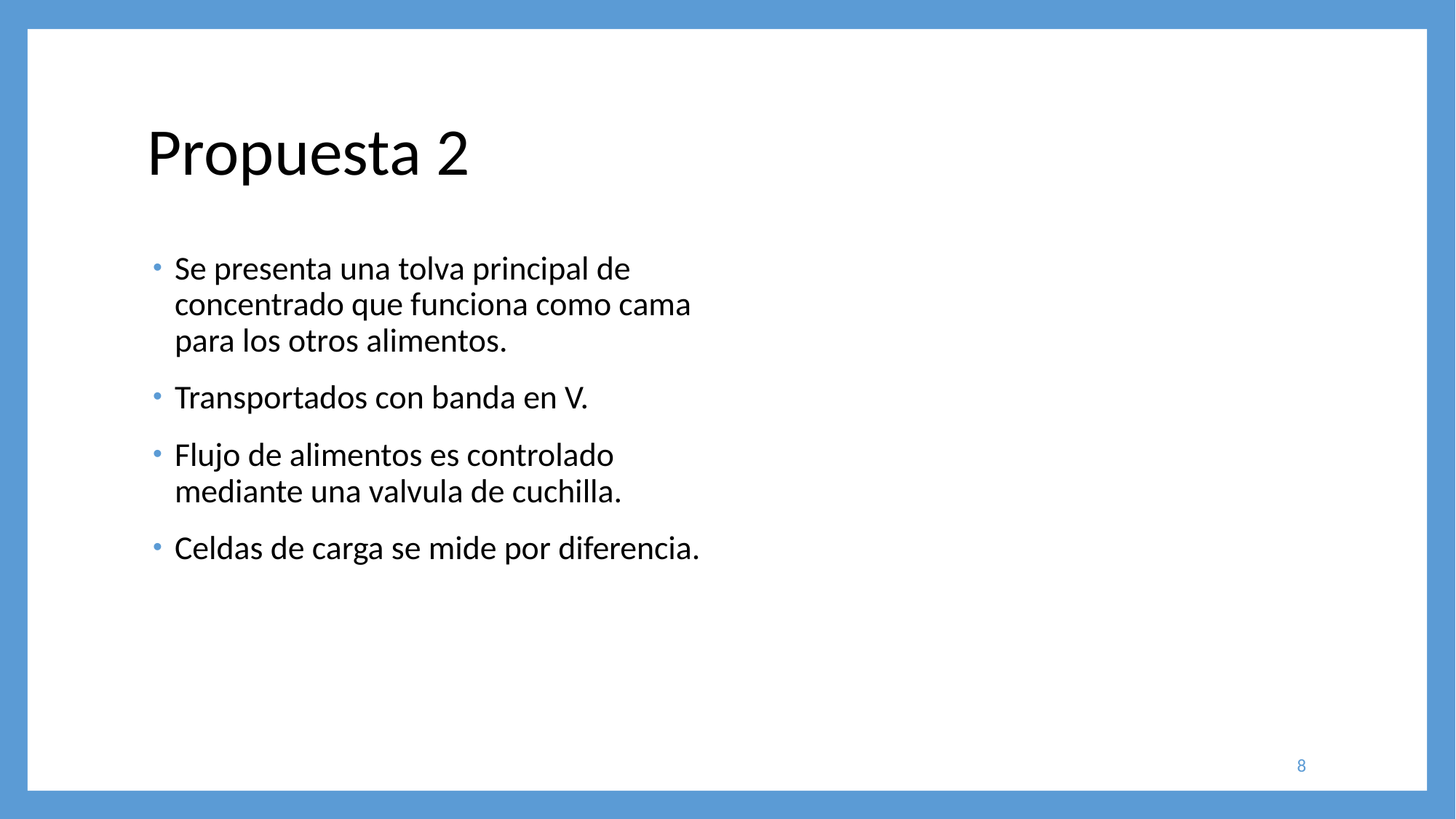

# Propuesta 2
Se presenta una tolva principal de concentrado que funciona como cama para los otros alimentos.
Transportados con banda en V.
Flujo de alimentos es controlado mediante una valvula de cuchilla.
Celdas de carga se mide por diferencia.
8